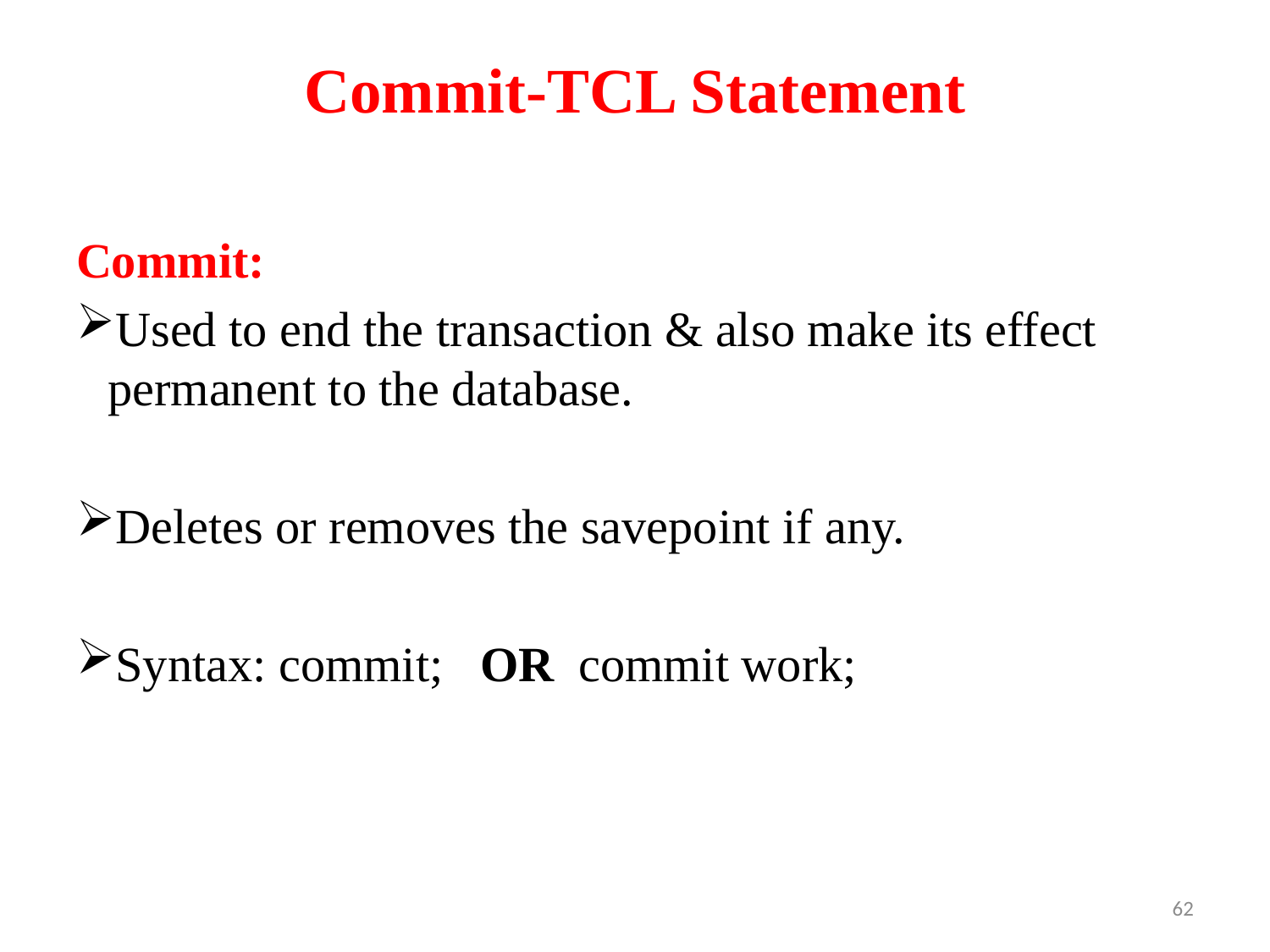

# Commit-TCL Statement
Commit:
Used to end the transaction & also make its effect permanent to the database.

Deletes or removes the savepoint if any.

Syntax: commit;   OR  commit work;

62